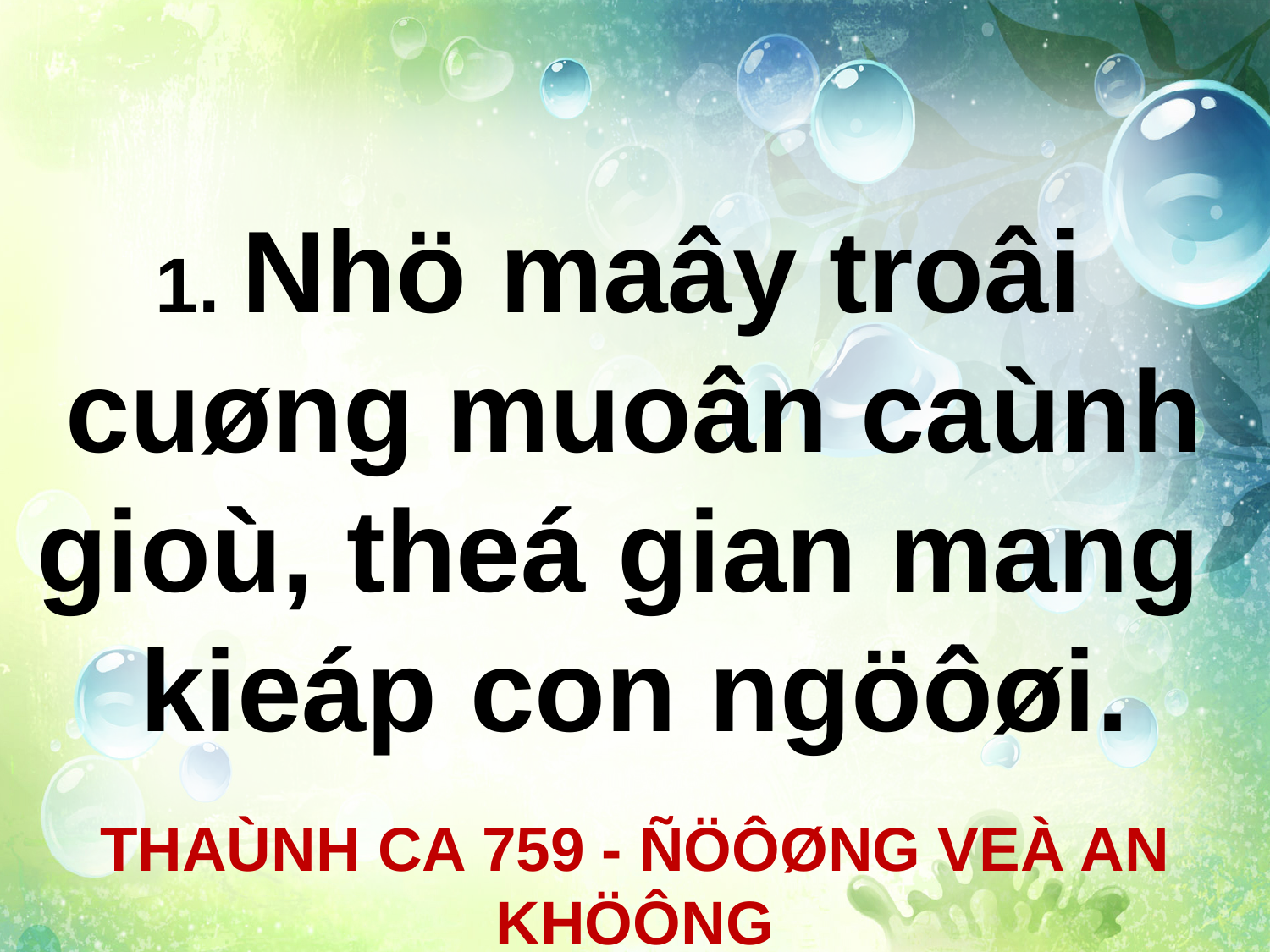

1. Nhö maây troâi
cuøng muoân caùnh gioù, theá gian mang
kieáp con ngöôøi.
THAÙNH CA 759 - ÑÖÔØNG VEÀ AN KHÖÔNG